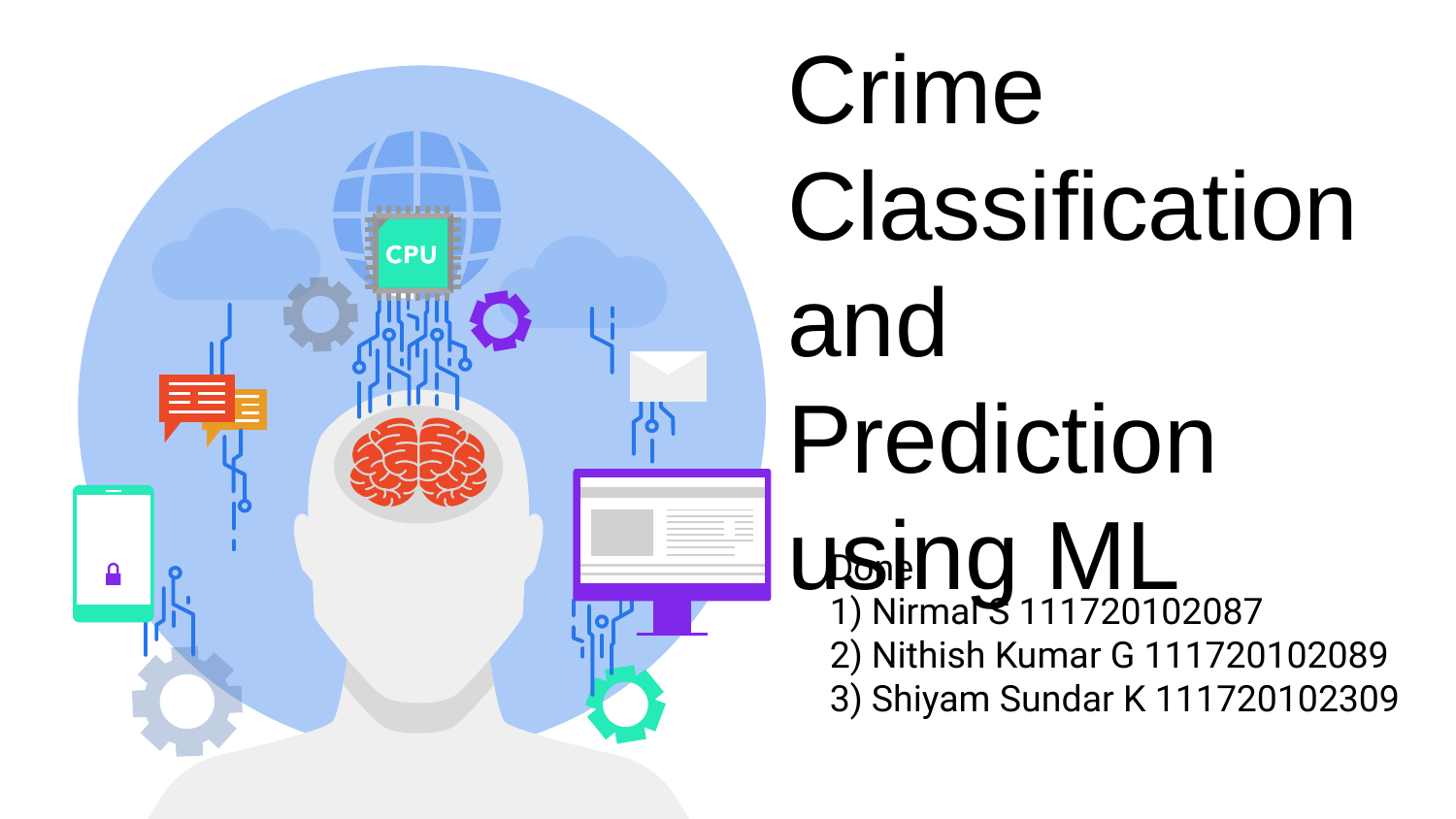

# Crime Classification and Prediction using ML

Done
1) Nirmal S 111720102087
2) Nithish Kumar G 111720102089
3) Shiyam Sundar K 111720102309